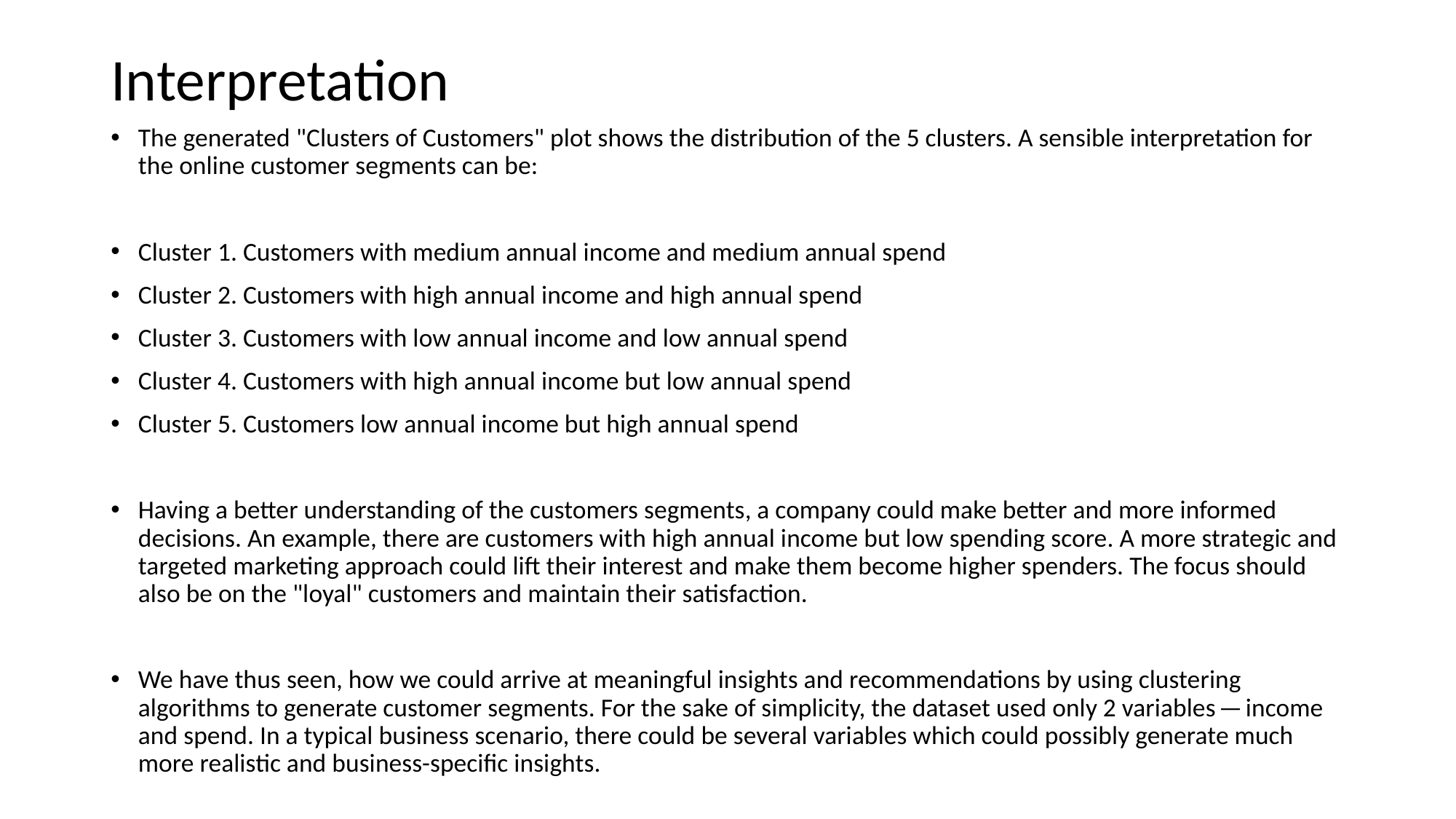

# Interpretation
The generated "Clusters of Customers" plot shows the distribution of the 5 clusters. A sensible interpretation for the online customer segments can be:

Cluster 1. Customers with medium annual income and medium annual spend
Cluster 2. Customers with high annual income and high annual spend
Cluster 3. Customers with low annual income and low annual spend
Cluster 4. Customers with high annual income but low annual spend
Cluster 5. Customers low annual income but high annual spend

Having a better understanding of the customers segments, a company could make better and more informed decisions. An example, there are customers with high annual income but low spending score. A more strategic and targeted marketing approach could lift their interest and make them become higher spenders. The focus should also be on the "loyal" customers and maintain their satisfaction.

We have thus seen, how we could arrive at meaningful insights and recommendations by using clustering algorithms to generate customer segments. For the sake of simplicity, the dataset used only 2 variables — income and spend. In a typical business scenario, there could be several variables which could possibly generate much more realistic and business-specific insights.